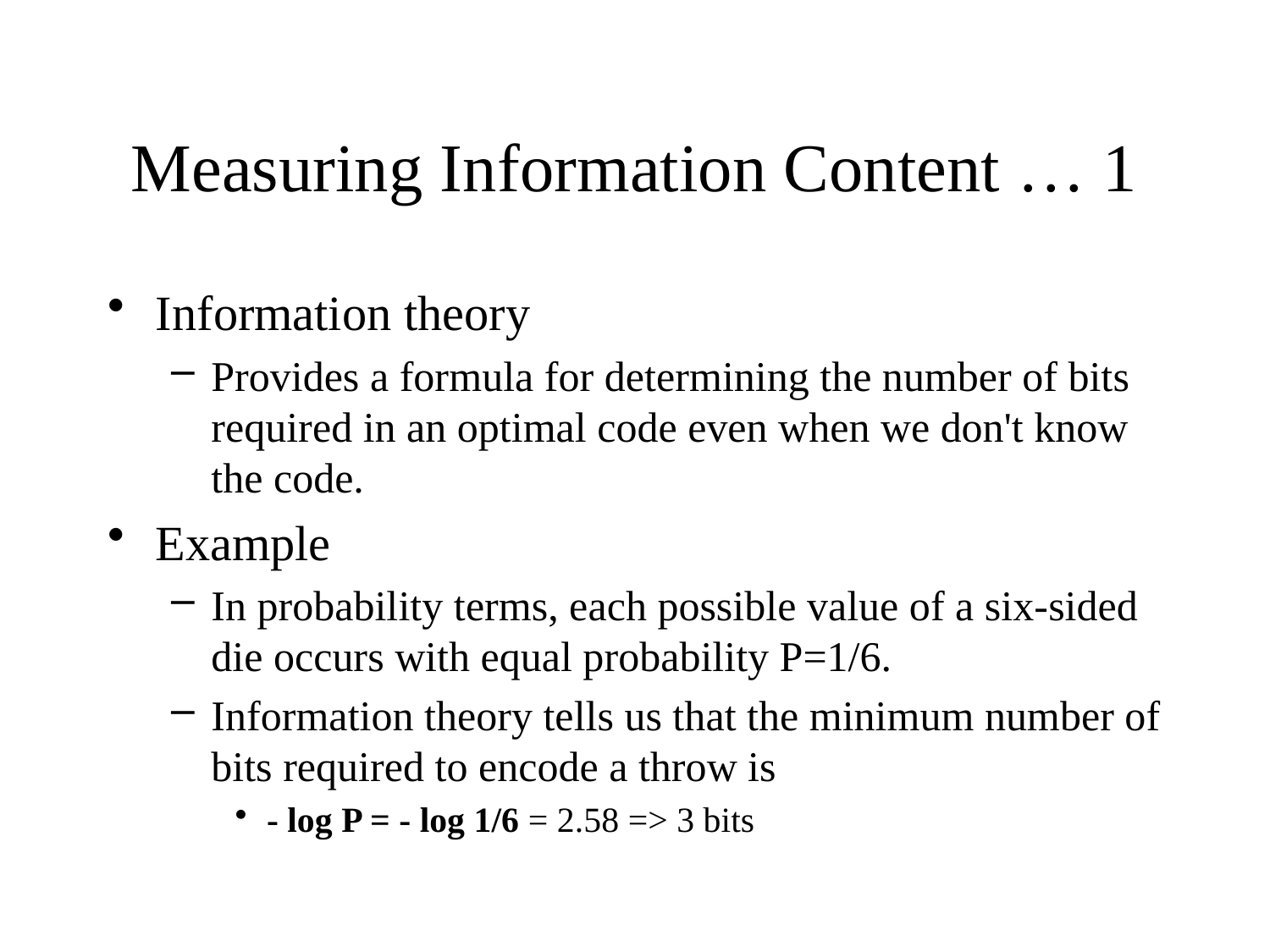

# Measuring Information Content … 1
Information theory
Provides a formula for determining the number of bits required in an optimal code even when we don't know the code.
Example
In probability terms, each possible value of a six-sided die occurs with equal probability P=1/6.
Information theory tells us that the minimum number of bits required to encode a throw is
- log P = - log 1/6 = 2.58 => 3 bits